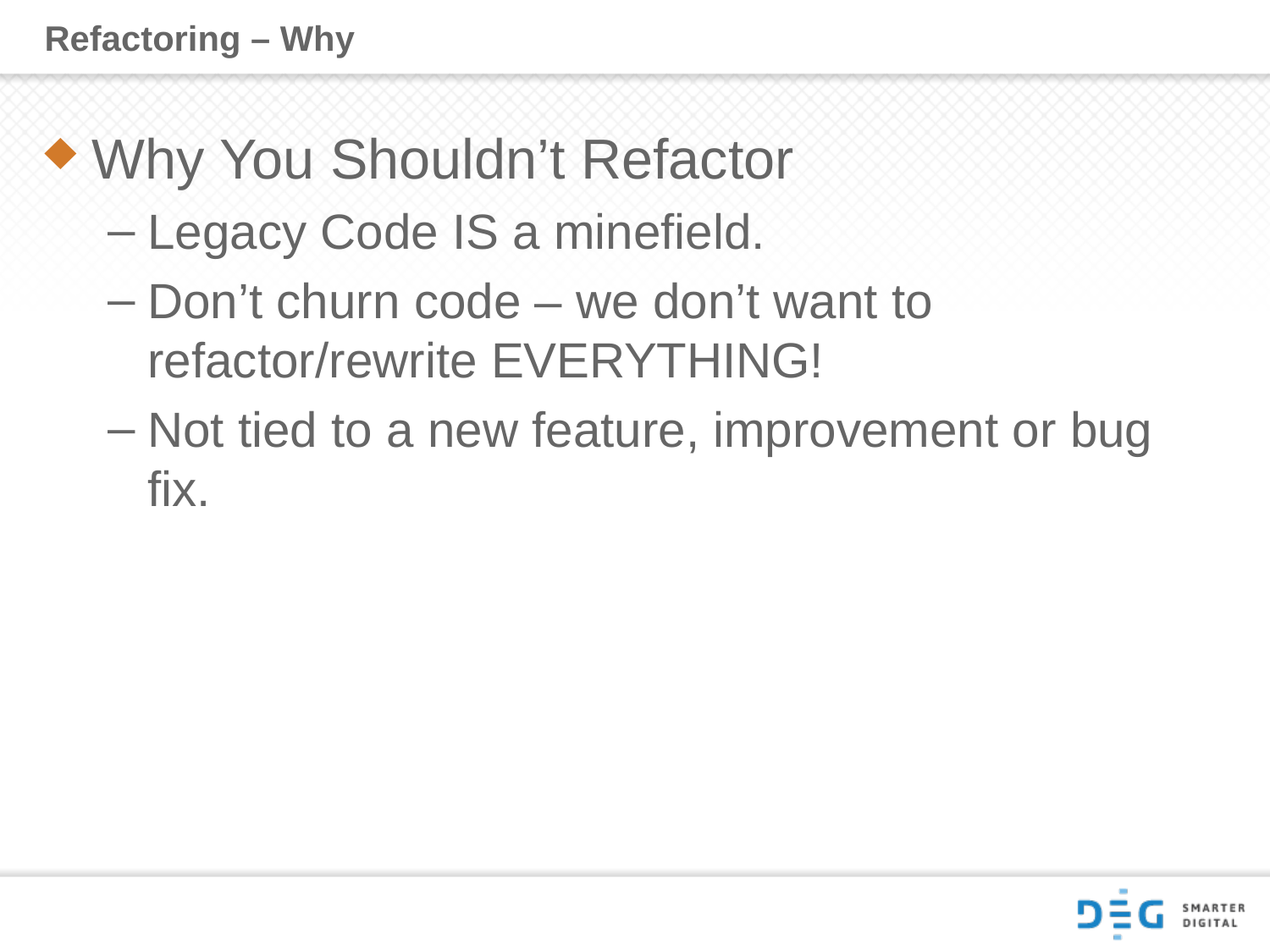

# Refactoring – Why
Why You Shouldn’t Refactor
Legacy Code IS a minefield.
Don’t churn code – we don’t want to refactor/rewrite EVERYTHING!
Not tied to a new feature, improvement or bug fix.